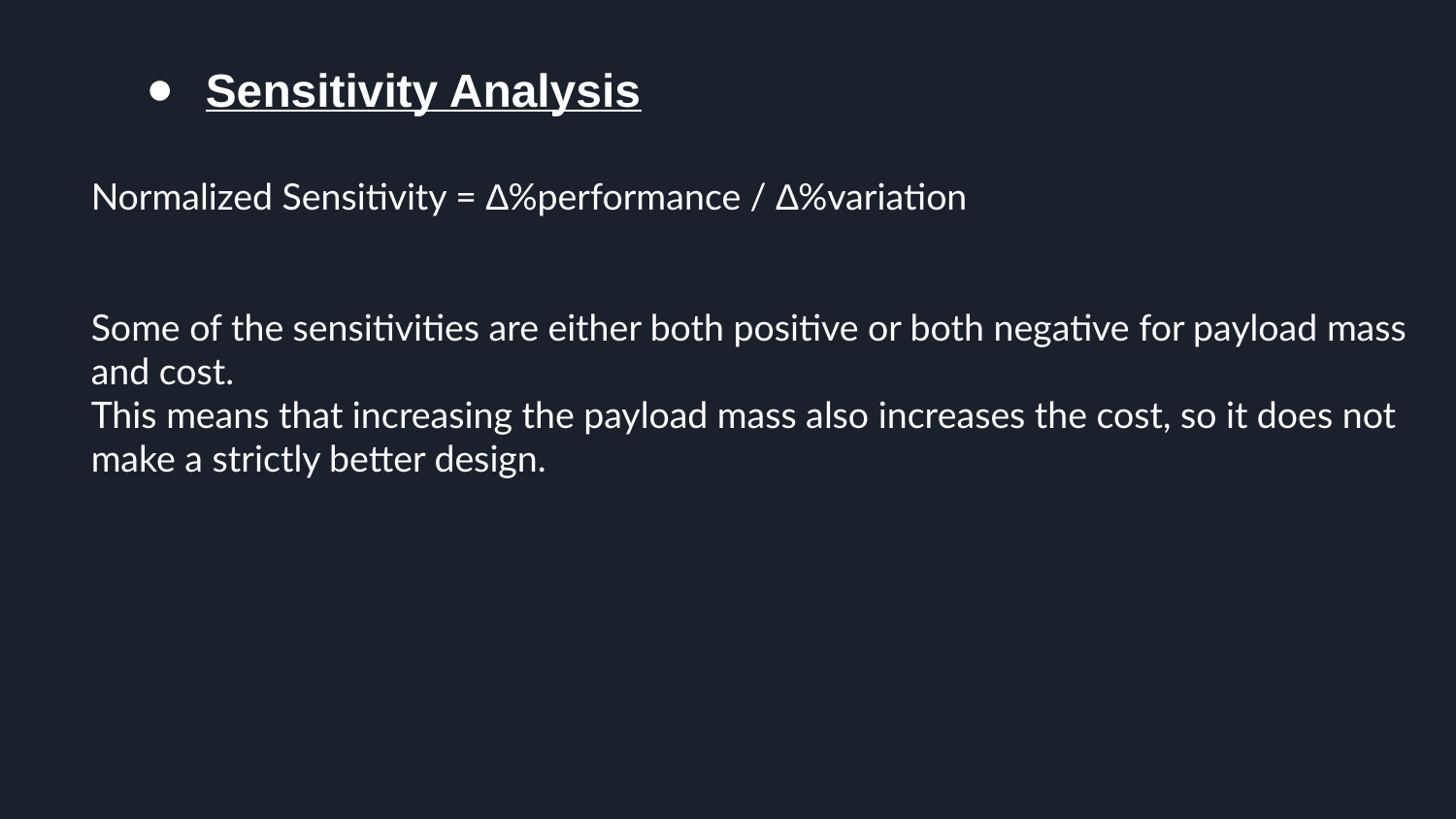

Sensitivity Analysis
Normalized Sensitivity = ∆%performance / ∆%variation

Some of the sensitivities are either both positive or both negative for payload mass and cost.
This means that increasing the payload mass also increases the cost, so it does not make a strictly better design.